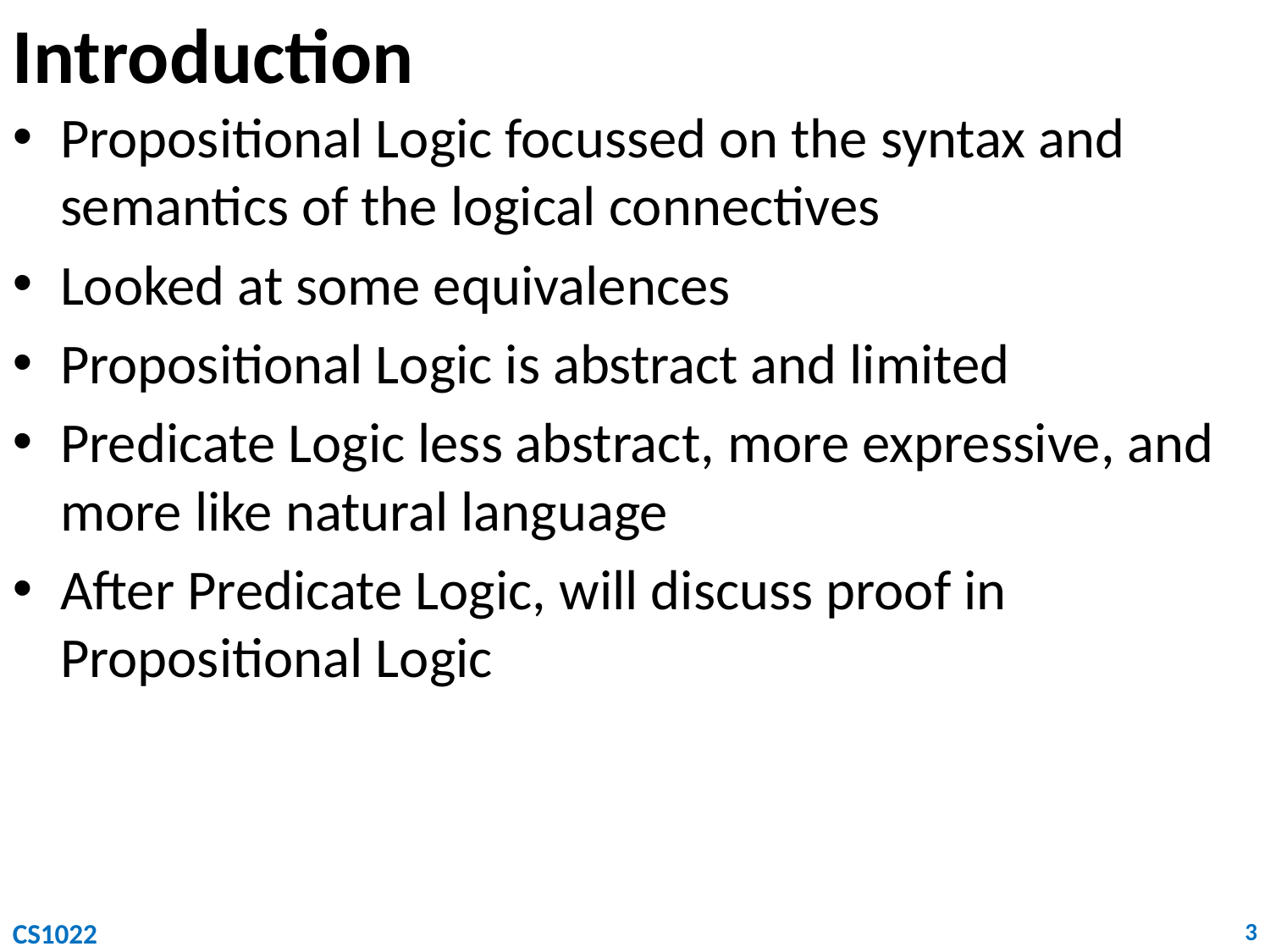

# Introduction
Propositional Logic focussed on the syntax and semantics of the logical connectives
Looked at some equivalences
Propositional Logic is abstract and limited
Predicate Logic less abstract, more expressive, and more like natural language
After Predicate Logic, will discuss proof in Propositional Logic
CS1022
3